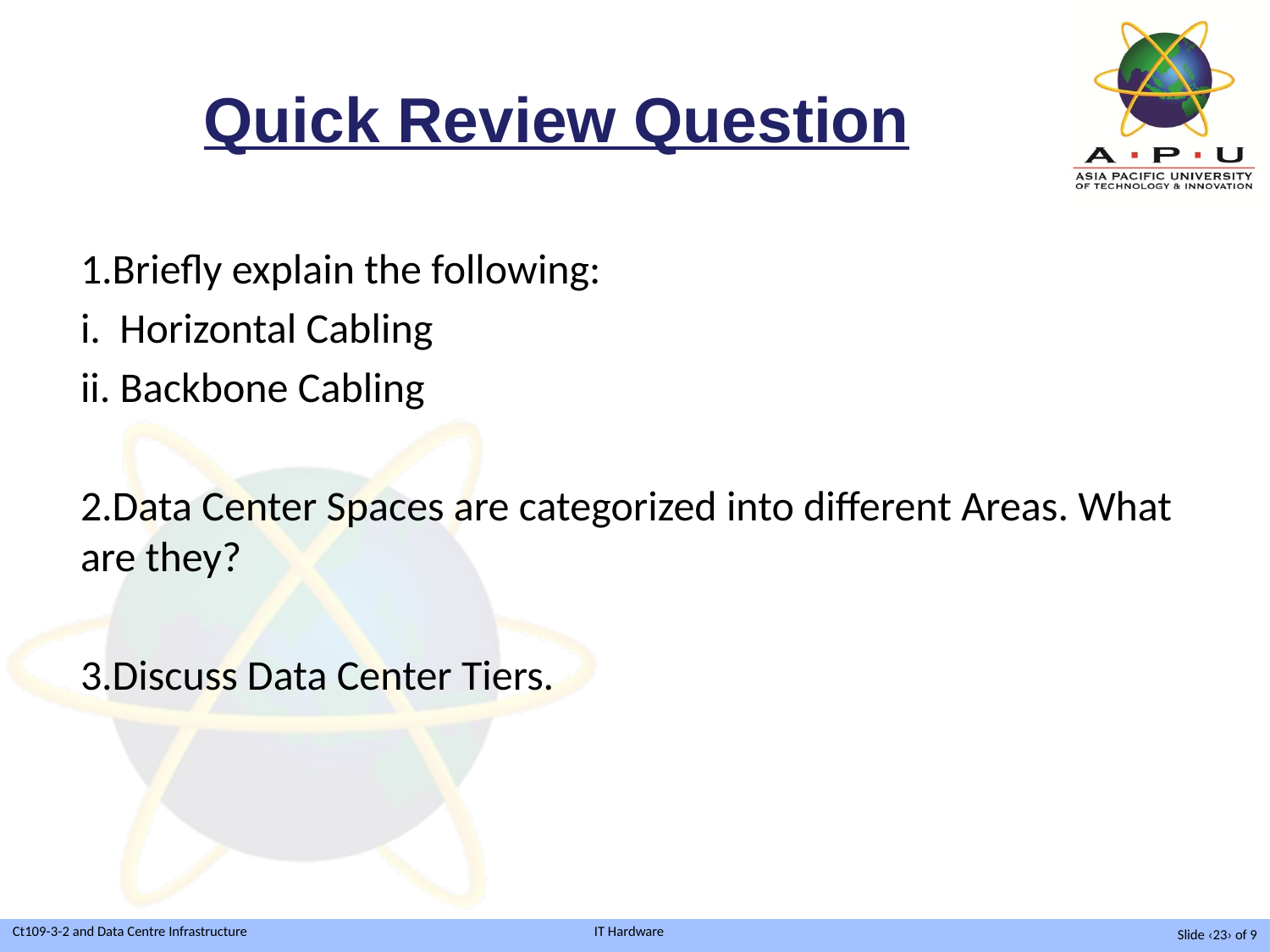

# Quick Review Question
1.Briefly explain the following:
i.  Horizontal Cabling
ii. Backbone Cabling

2.Data Center Spaces are categorized into different Areas. What are they?

3.Discuss Data Center Tiers.

Slide ‹23› of 9